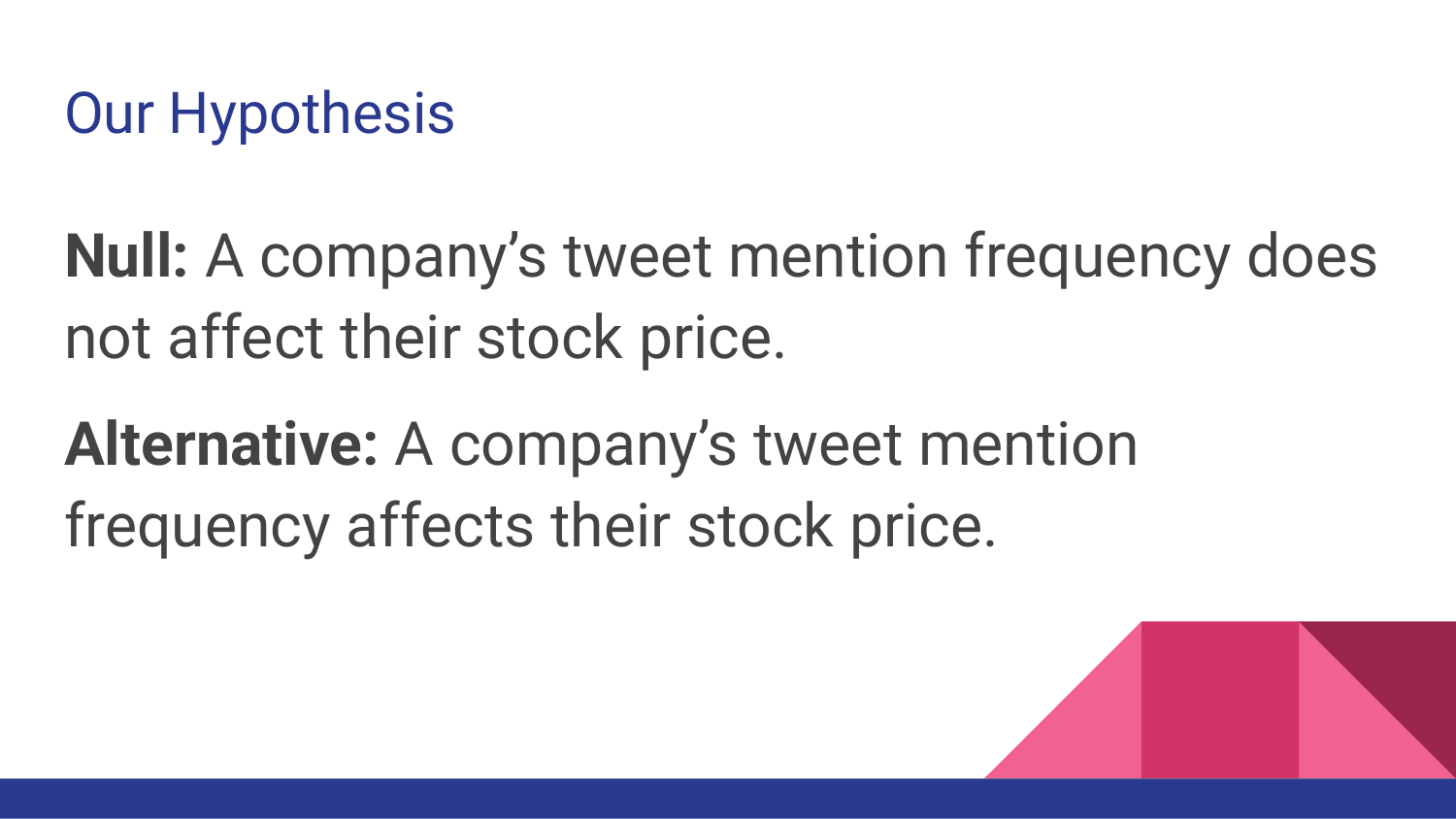

# Our Hypothesis
Null: A company’s tweet mention frequency does not affect their stock price.
Alternative: A company’s tweet mention frequency affects their stock price.